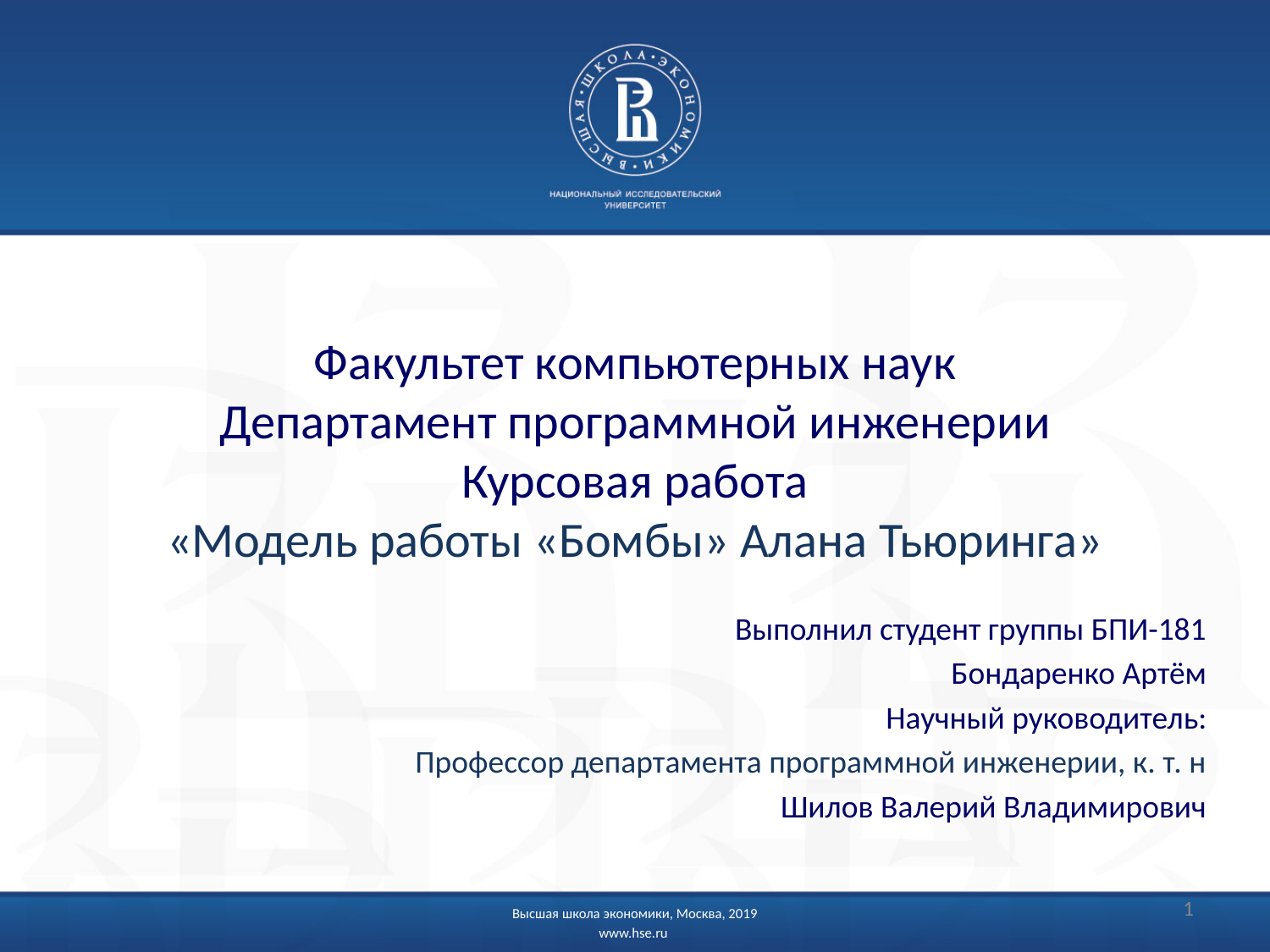

# Факультет компьютерных наук Департамент программной инженерии Курсовая работа «Модель работы «Бомбы» Алана Тьюринга»
Выполнил студент группы БПИ-181
Бондаренко Артём
Научный руководитель:
Профессор департамента программной инженерии, к. т. н
Шилов Валерий Владимирович
1
Высшая школа экономики, Москва, 2019
www.hse.ru